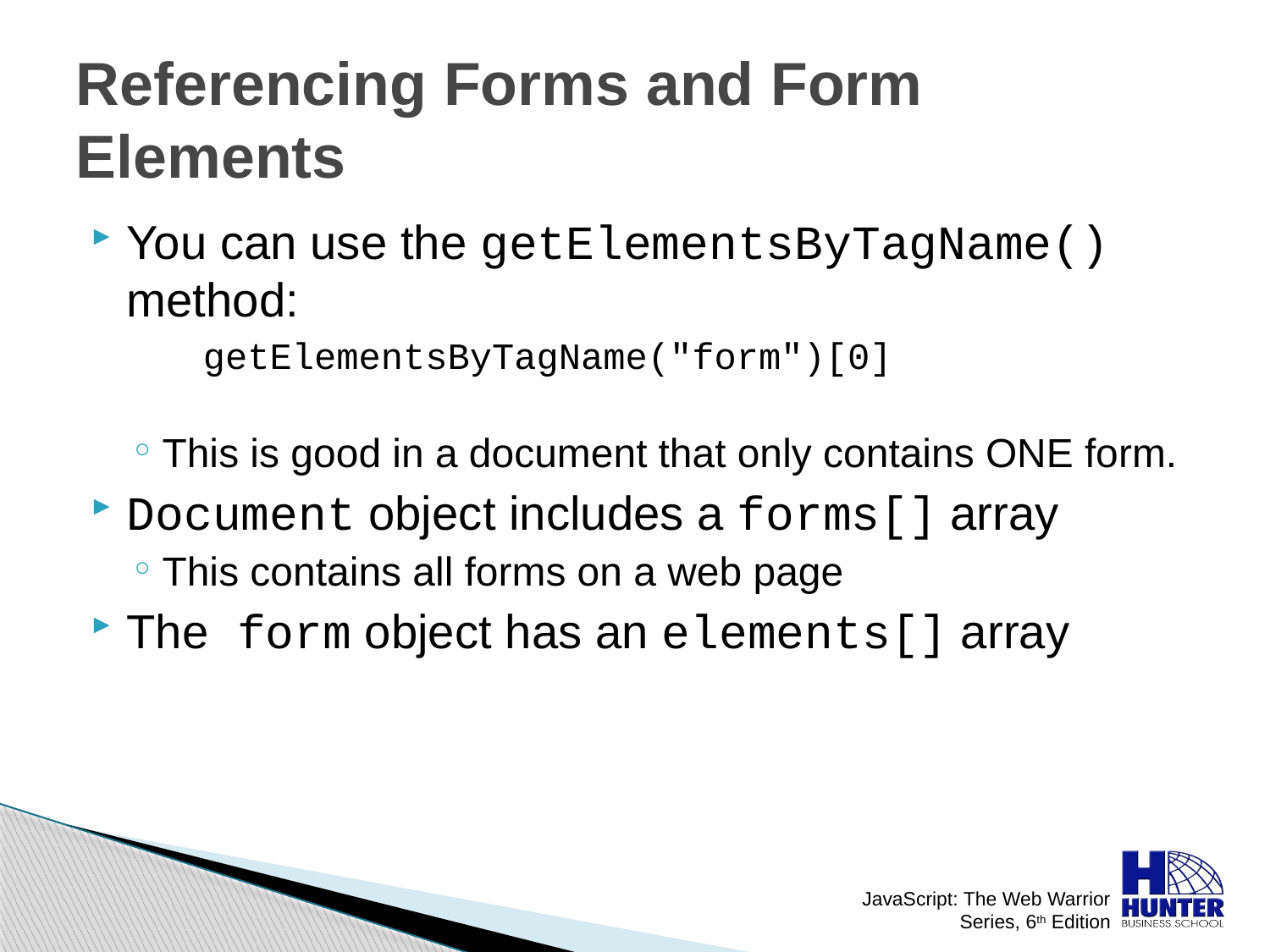

# Referencing Forms and Form Elements
You can use the getElementsByTagName() method:
getElementsByTagName("form")[0]
This is good in a document that only contains ONE form.
Document object includes a forms[] array
This contains all forms on a web page
The form object has an elements[] array